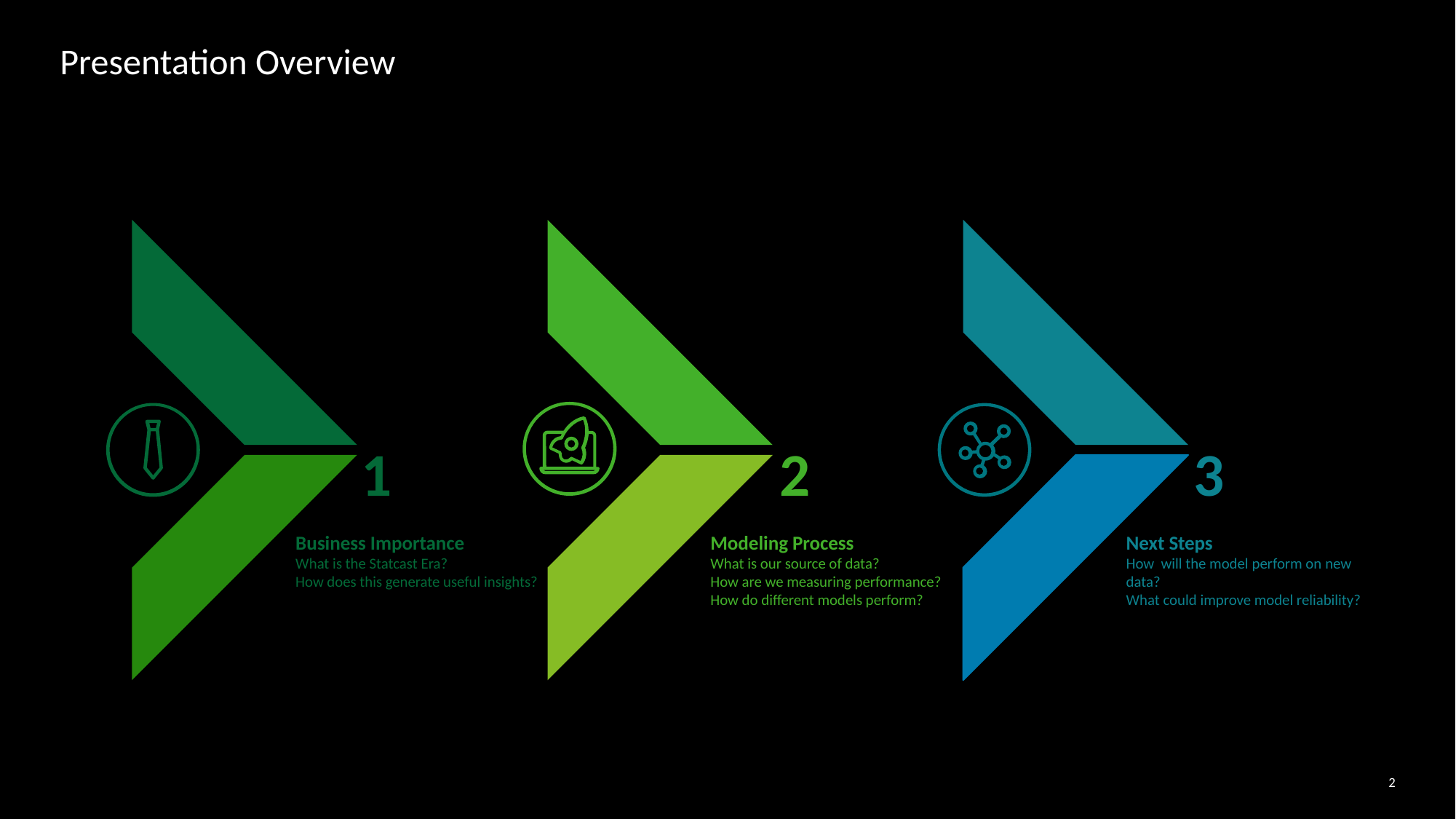

# Presentation Overview

1
2
3

Business Importance
What is the Statcast Era?
How does this generate useful insights?

Modeling Process
What is our source of data?
How are we measuring performance?
How do different models perform?
Next Steps
How  will the model perform on new data?
What could improve model reliability?